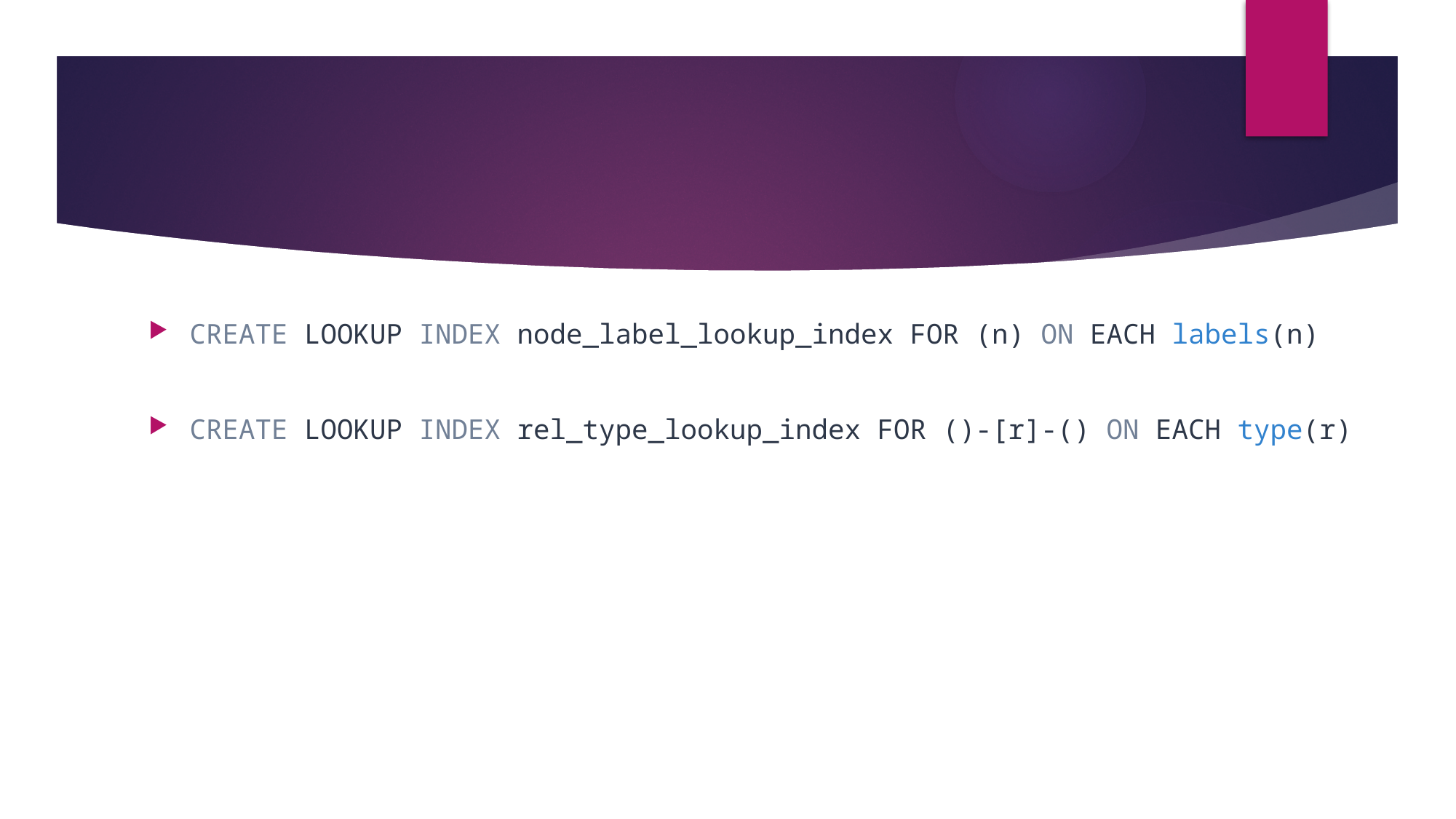

#
CREATE LOOKUP INDEX node_label_lookup_index FOR (n) ON EACH labels(n)

CREATE LOOKUP INDEX rel_type_lookup_index FOR ()-[r]-() ON EACH type(r)